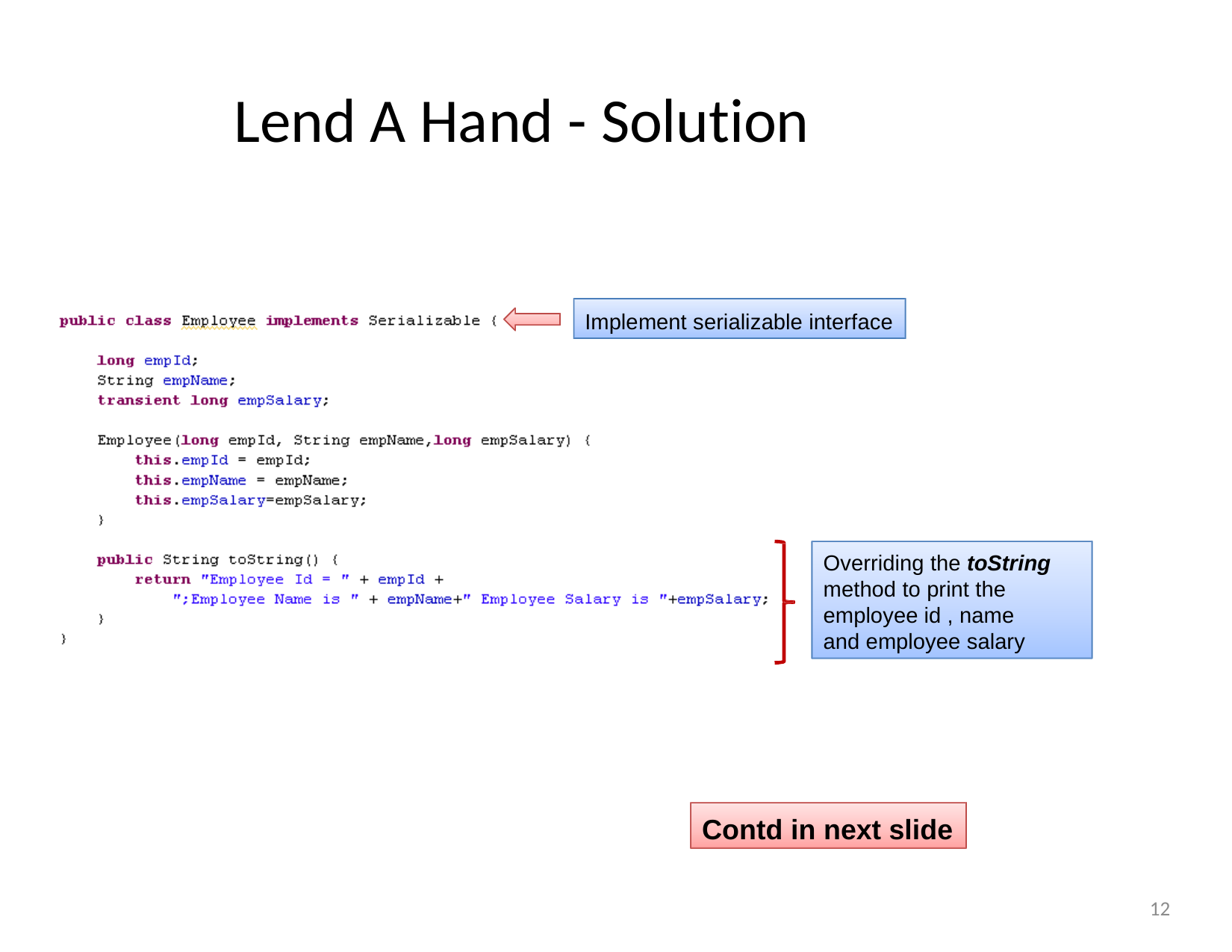

# Lend A Hand - Solution

Implement serializable interface

Overriding the toString method to print the employee id , name and employee salary

Contd in next slide
12